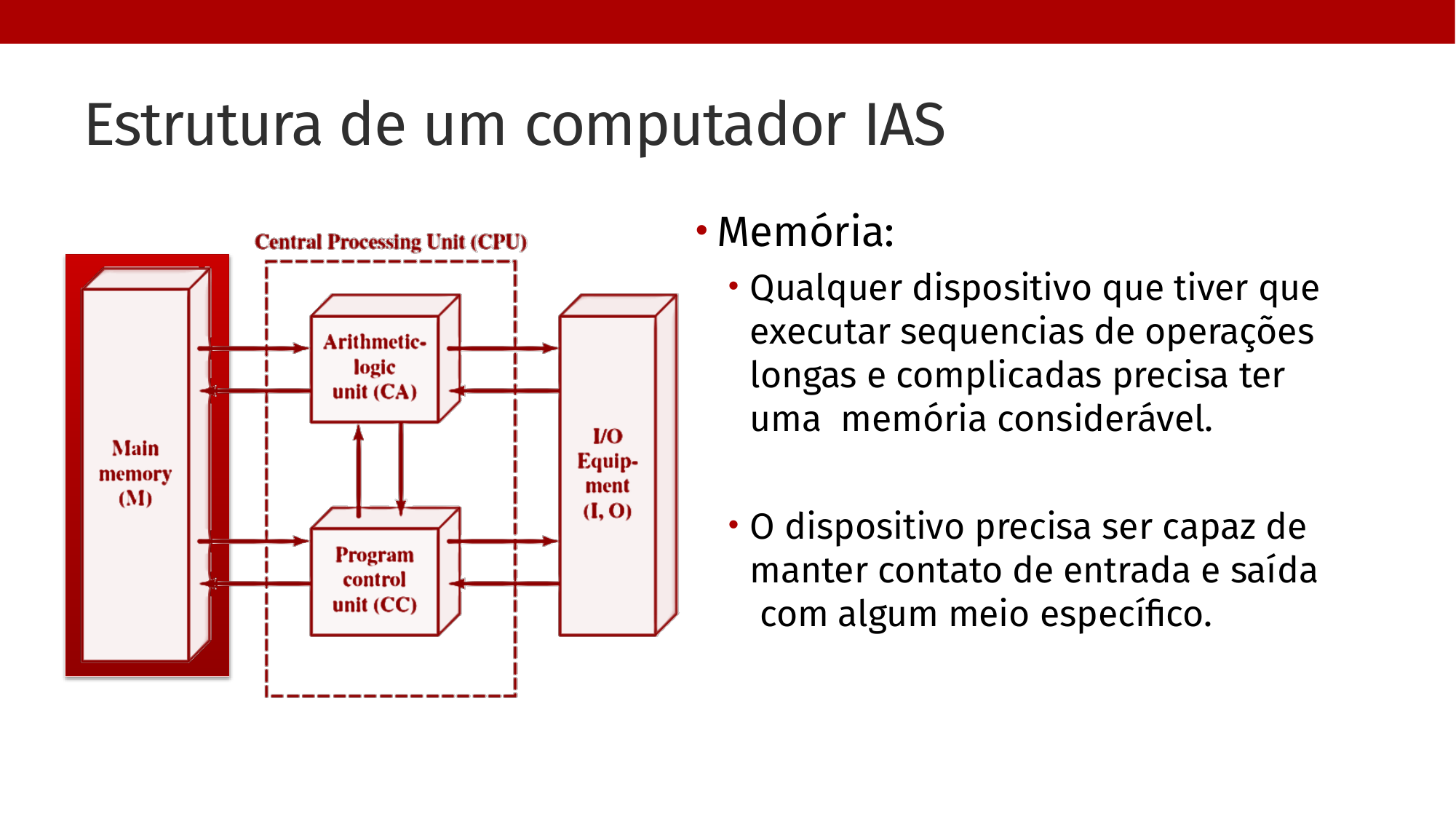

# Estrutura de um computador IAS
Memória:
Qualquer dispositivo que tiver que  executar sequencias de operações  longas e complicadas precisa ter uma  memória considerável.

O dispositivo precisa ser capaz de  manter contato de entrada e saída  com algum meio específico.